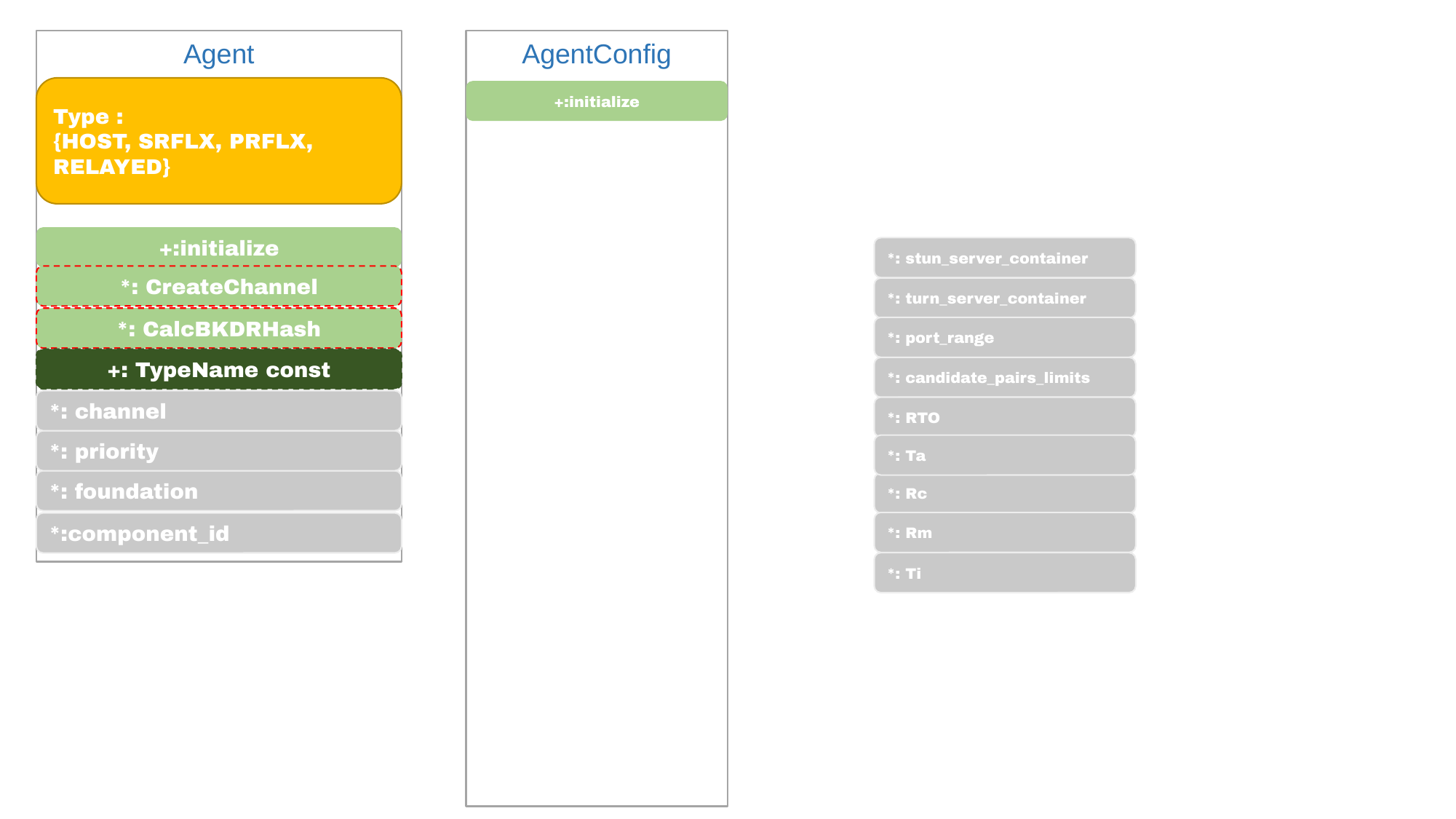

AgentConfig
Agent
Type :
{HOST, SRFLX, PRFLX, RELAYED}
+:initialize
+:initialize
*: stun_server_container
*: CreateChannel
*: turn_server_container
*: CalcBKDRHash
*: port_range
+: TypeName const
*: candidate_pairs_limits
*: channel
*: RTO
*: priority
*: Ta
*: foundation
*: Rc
*: Rm
*:component_id
*: Ti